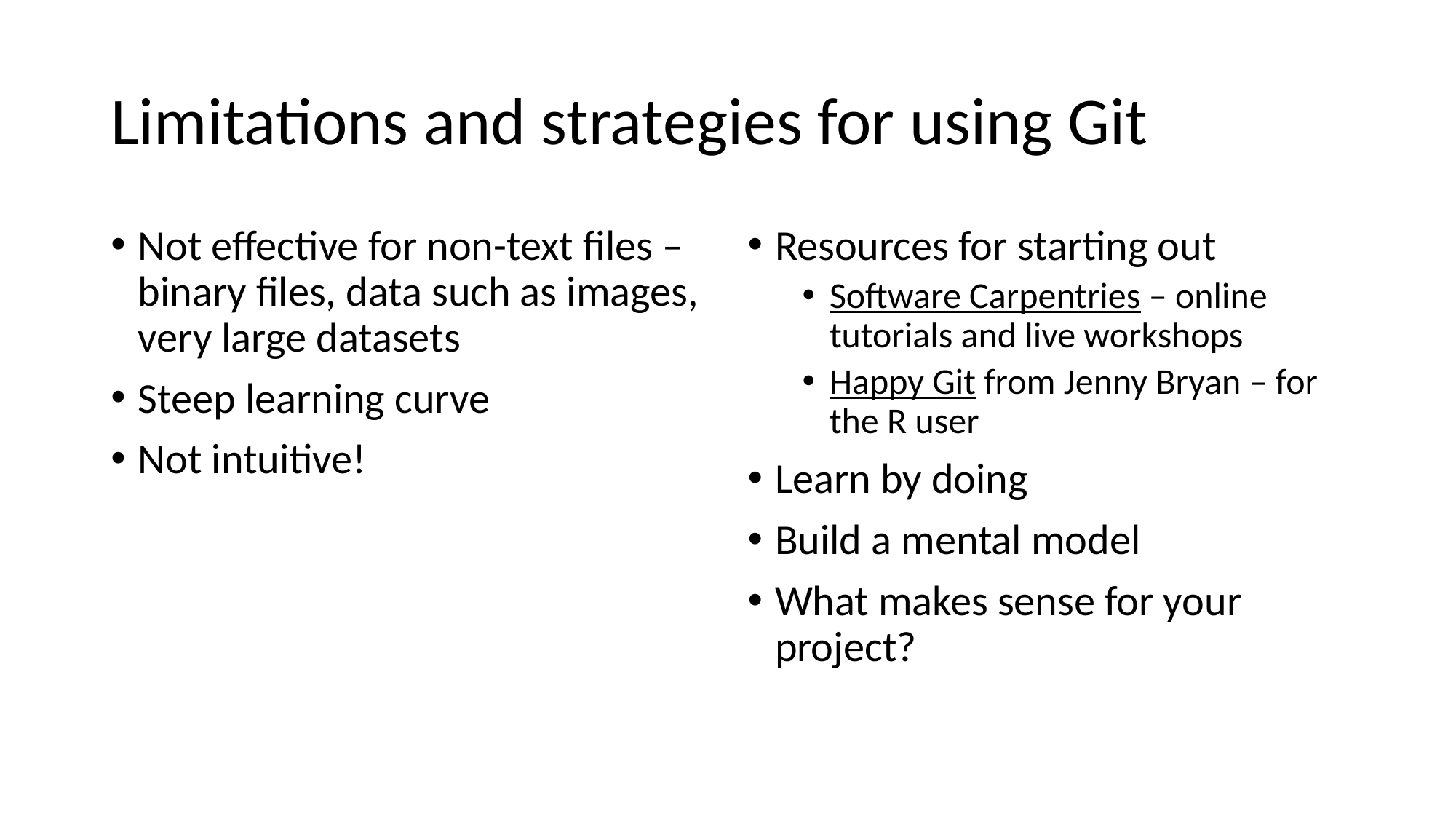

# Limitations and strategies for using Git
Not effective for non-text files – binary files, data such as images, very large datasets
Steep learning curve
Not intuitive!

Resources for starting out
Software Carpentries – online tutorials and live workshops
Happy Git from Jenny Bryan – for the R user
Learn by doing
Build a mental model
What makes sense for your project?